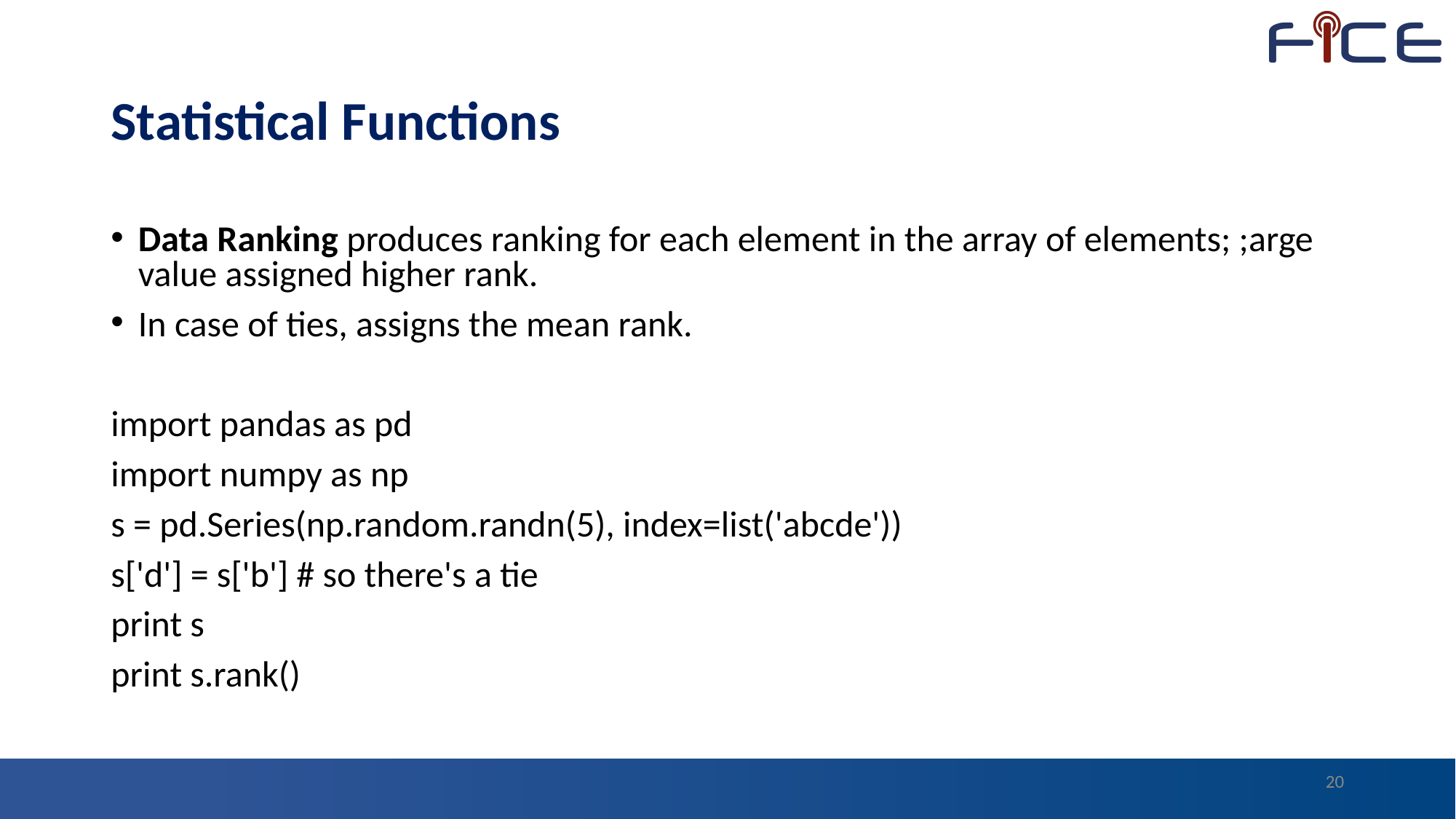

# Statistical Functions
Data Ranking produces ranking for each element in the array of elements; ;arge value assigned higher rank.
In case of ties, assigns the mean rank.

import pandas as pd
import numpy as np
s = pd.Series(np.random.randn(5), index=list('abcde'))
s['d'] = s['b'] # so there's a tie
print s
print s.rank()
20